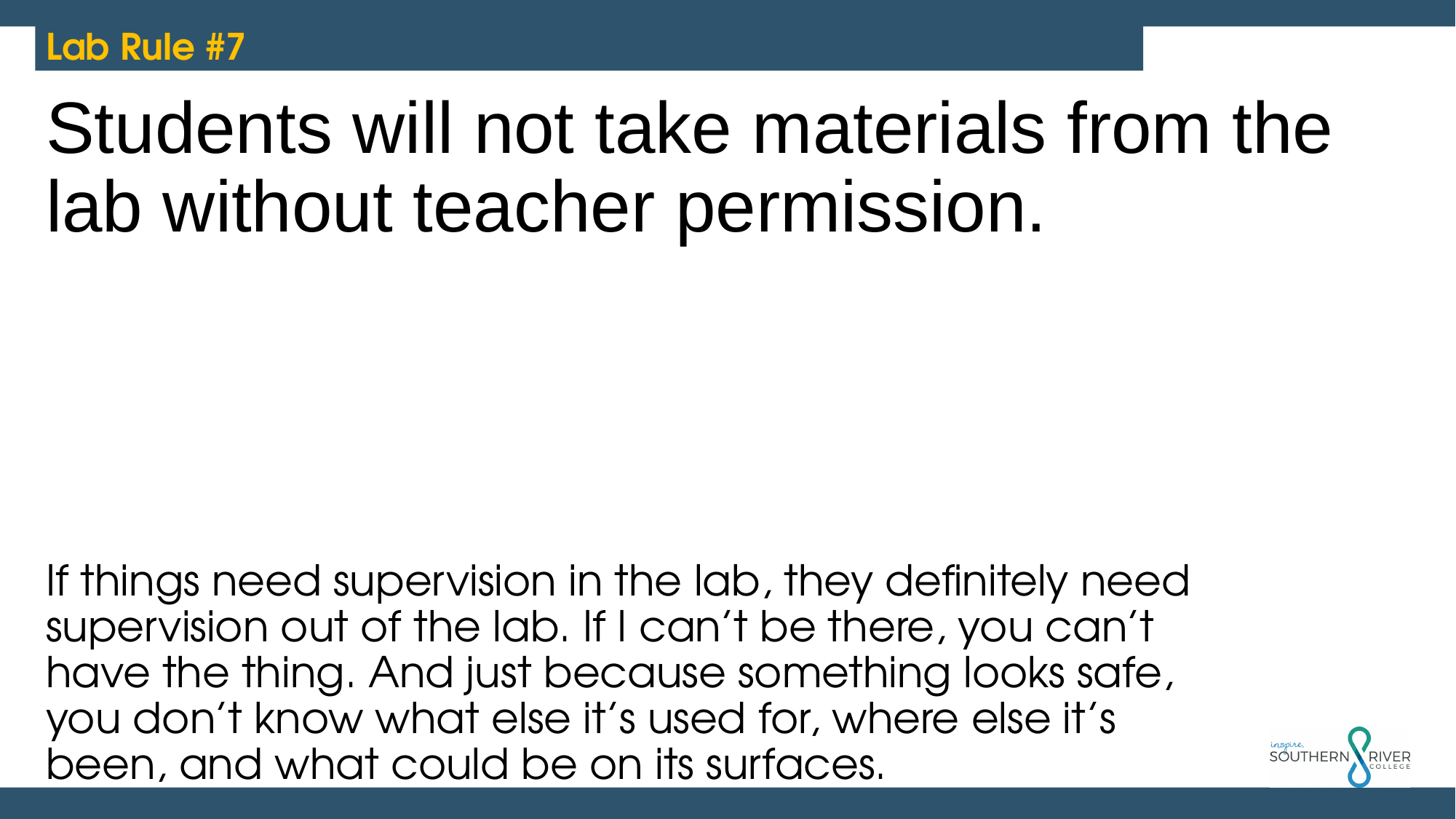

Lab Rule #7
Students will not take materials from the lab without teacher permission.
If things need supervision in the lab, they definitely need supervision out of the lab. If I can’t be there, you can’t have the thing. And just because something looks safe, you don’t know what else it’s used for, where else it’s been, and what could be on its surfaces.